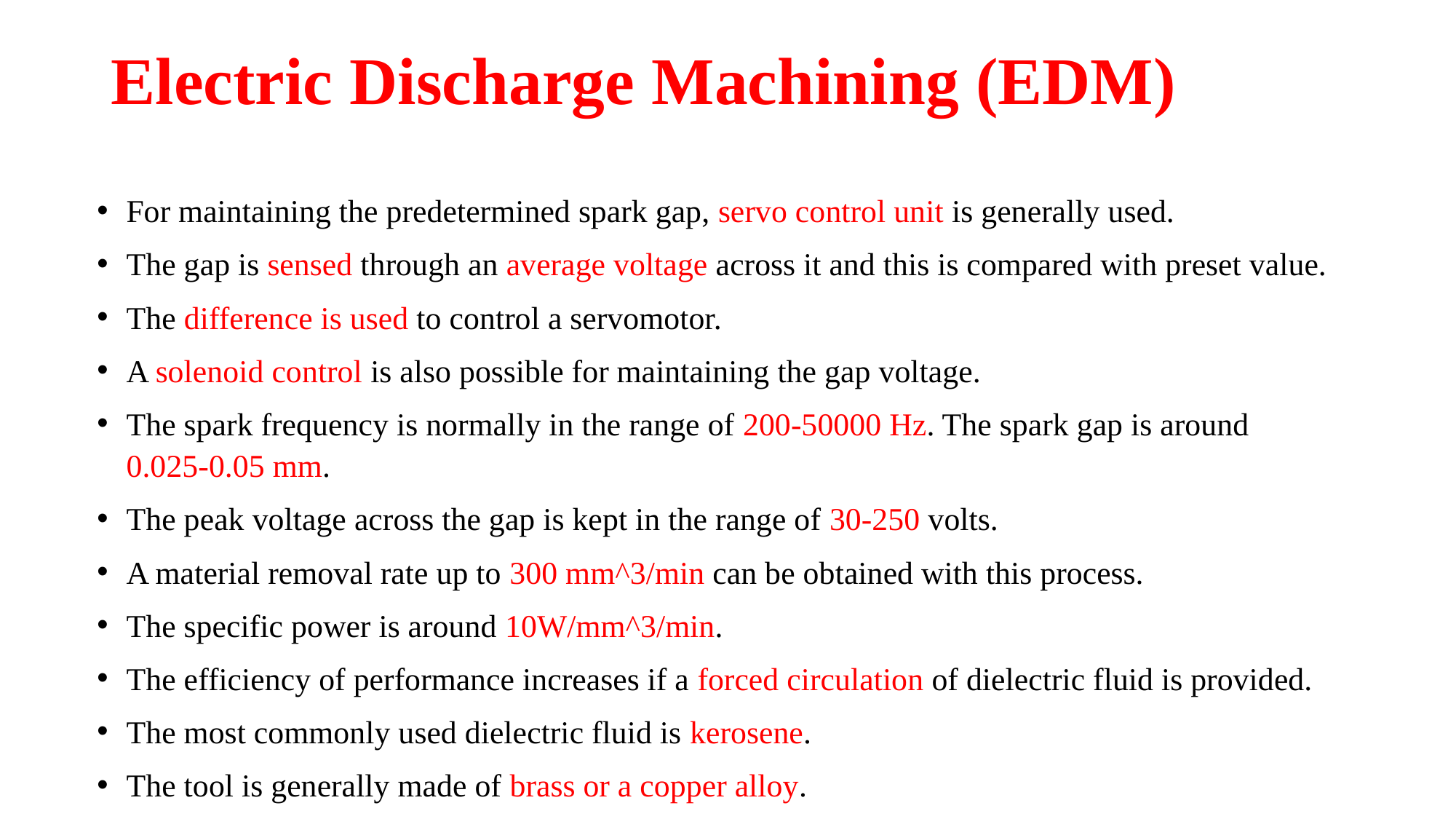

# Electric Discharge Machining (EDM)
For maintaining the predetermined spark gap, servo control unit is generally used.
The gap is sensed through an average voltage across it and this is compared with preset value.
The difference is used to control a servomotor.
A solenoid control is also possible for maintaining the gap voltage.
The spark frequency is normally in the range of 200-50000 Hz. The spark gap is around 0.025-0.05 mm.
The peak voltage across the gap is kept in the range of 30-250 volts.
A material removal rate up to 300 mm^3/min can be obtained with this process.
The specific power is around 10W/mm^3/min.
The efficiency of performance increases if a forced circulation of dielectric fluid is provided.
The most commonly used dielectric fluid is kerosene.
The tool is generally made of brass or a copper alloy.